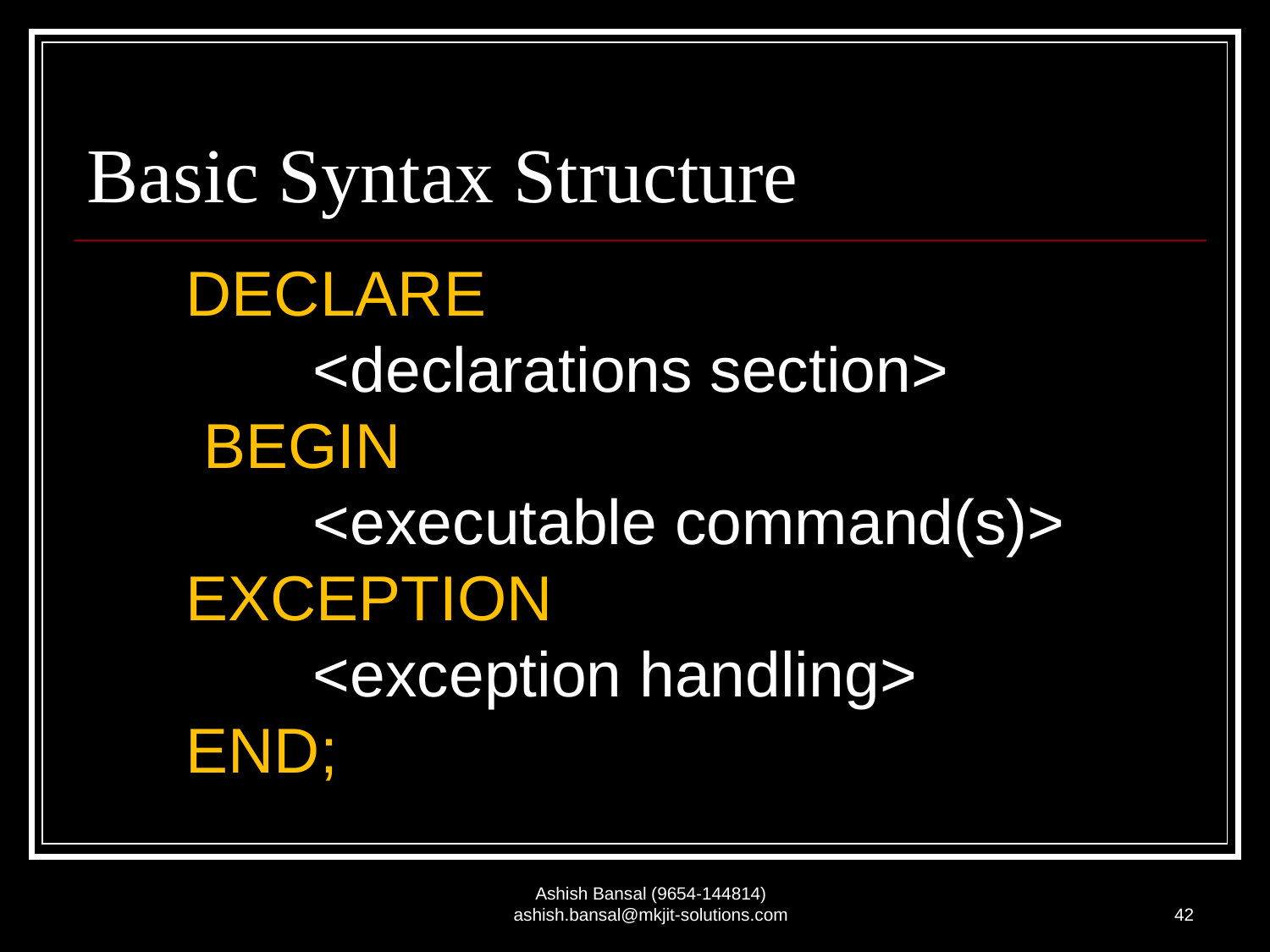

# Basic Syntax Structure
DECLARE
	<declarations section>
 BEGIN
	<executable command(s)>
EXCEPTION
	<exception handling>
END;
Ashish Bansal (9654-144814) ashish.bansal@mkjit-solutions.com
42